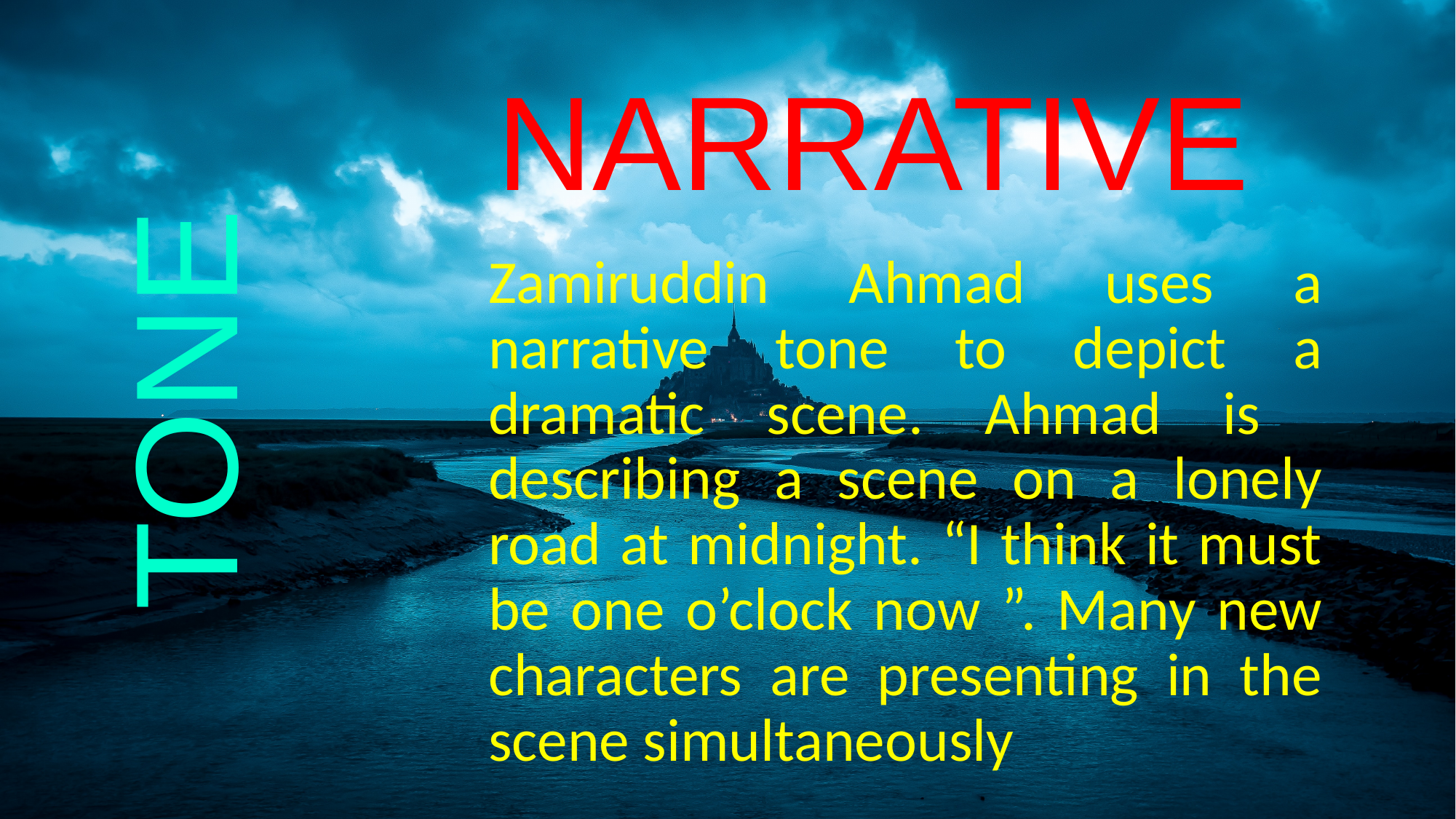

# NARRATIVE
Zamiruddin Ahmad uses a narrative tone to depict a dramatic scene. Ahmad is  describing a scene on a lonely road at midnight. “I think it must be one o’clock now ”. Many new characters are presenting in the scene simultaneously
TONE